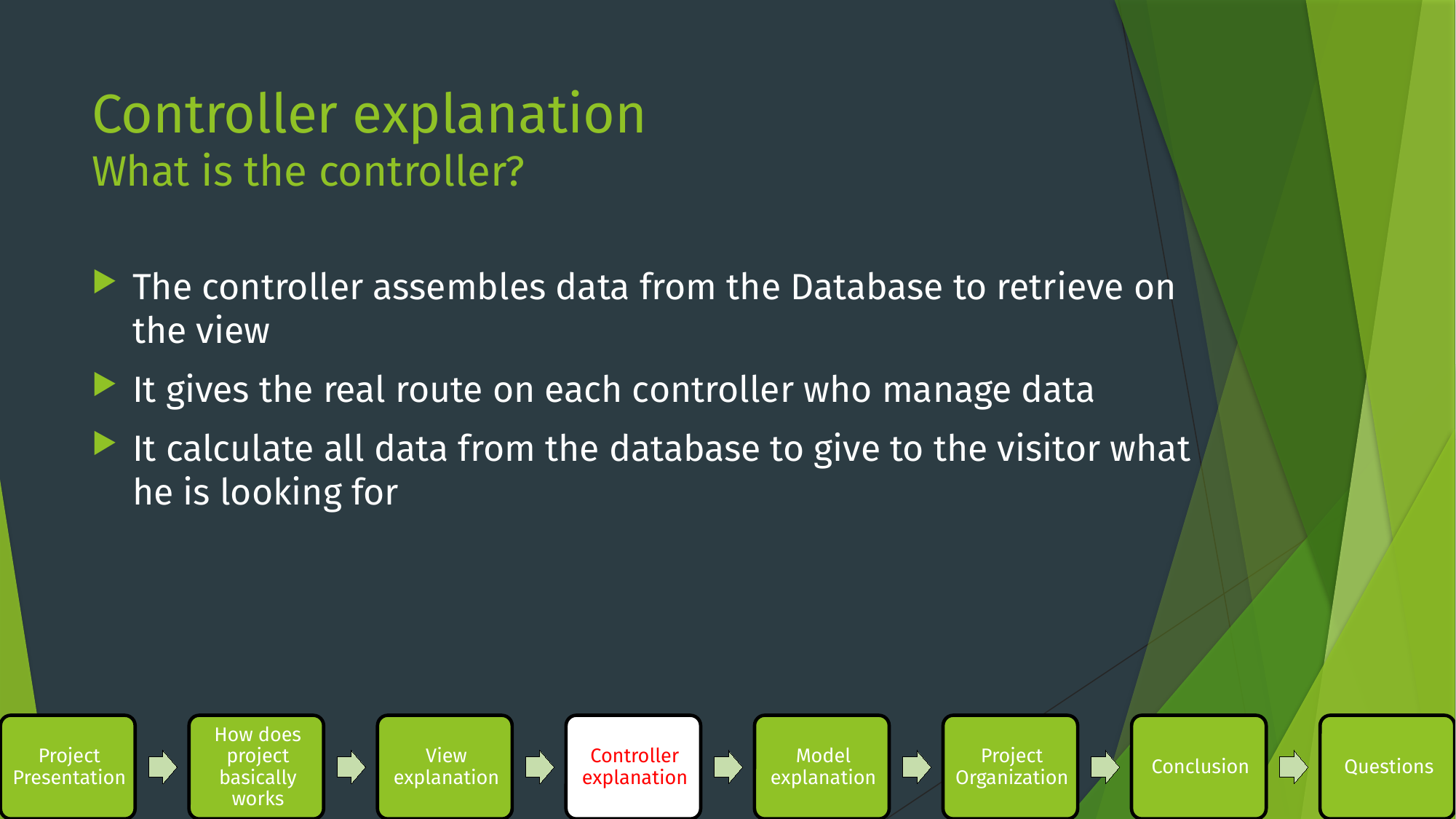

# Controller explanation What is the controller?
The controller assembles data from the Database to retrieve on the view
It gives the real route on each controller who manage data
It calculate all data from the database to give to the visitor what he is looking for

Project Presentation

How does project basically works

View explanation

Controller explanation

Model explanation

Project Organization

Conclusion

Questions